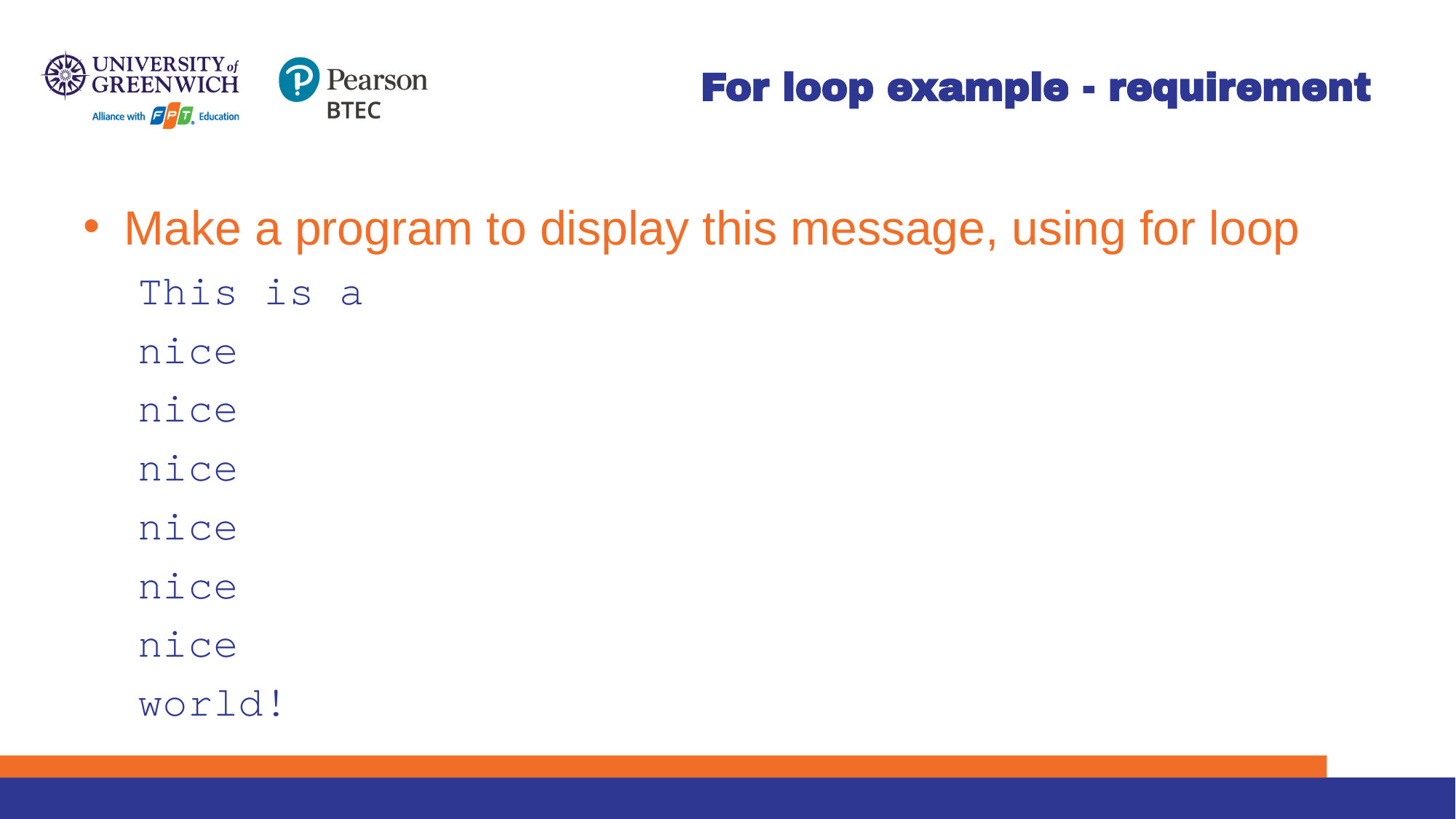

# For loop example - requirement
Make a program to display this message, using for loop
This is a
				nice
				nice
				nice
				nice
				nice
				nice
						world!